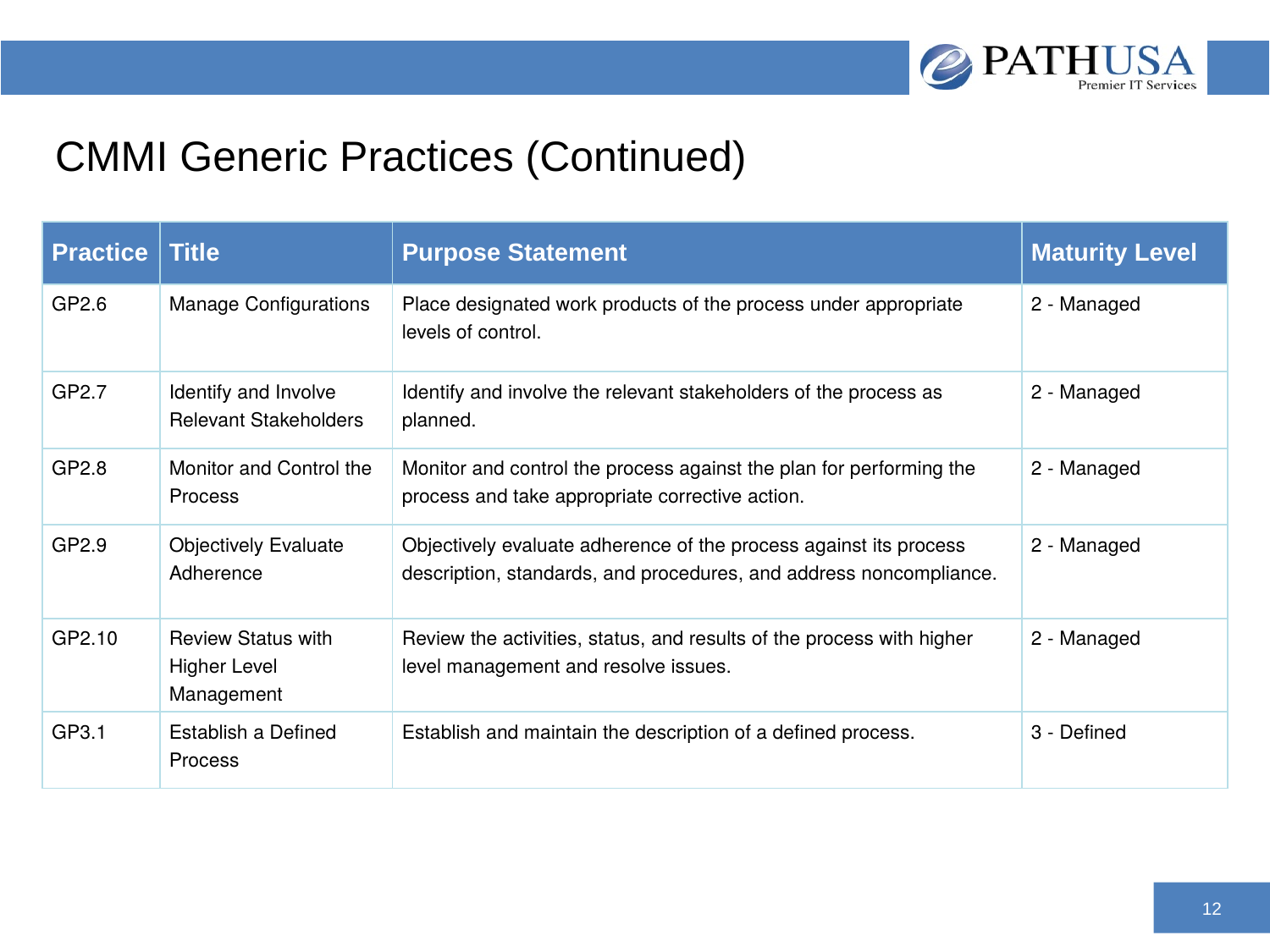

# CMMI Generic Practices (Continued)
| Practice | Title | Purpose Statement | Maturity Level |
| --- | --- | --- | --- |
| GP2.6 | Manage Configurations | Place designated work products of the process under appropriate levels of control. | 2 - Managed |
| GP2.7 | Identify and Involve Relevant Stakeholders | Identify and involve the relevant stakeholders of the process as planned. | 2 - Managed |
| GP2.8 | Monitor and Control the Process | Monitor and control the process against the plan for performing the process and take appropriate corrective action. | 2 - Managed |
| GP2.9 | Objectively Evaluate Adherence | Objectively evaluate adherence of the process against its process description, standards, and procedures, and address noncompliance. | 2 - Managed |
| GP2.10 | Review Status with Higher Level Management | Review the activities, status, and results of the process with higher level management and resolve issues. | 2 - Managed |
| GP3.1 | Establish a Defined Process | Establish and maintain the description of a defined process. | 3 - Defined |

Confidential
12